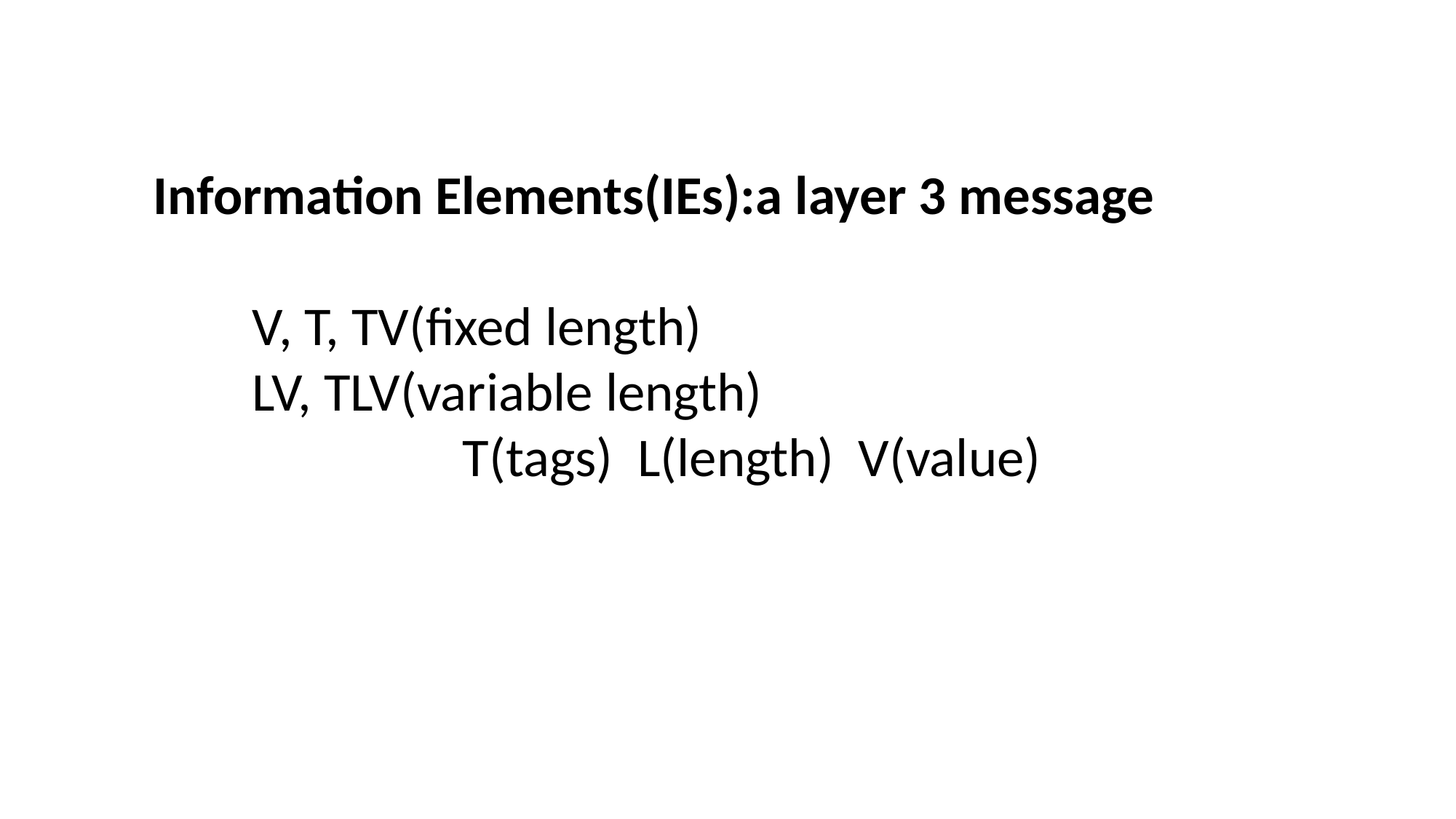

Information Elements(IEs):a layer 3 message

        V, T, TV(fixed length)
        LV, TLV(variable length)
                         T(tags)  L(length)  V(value)